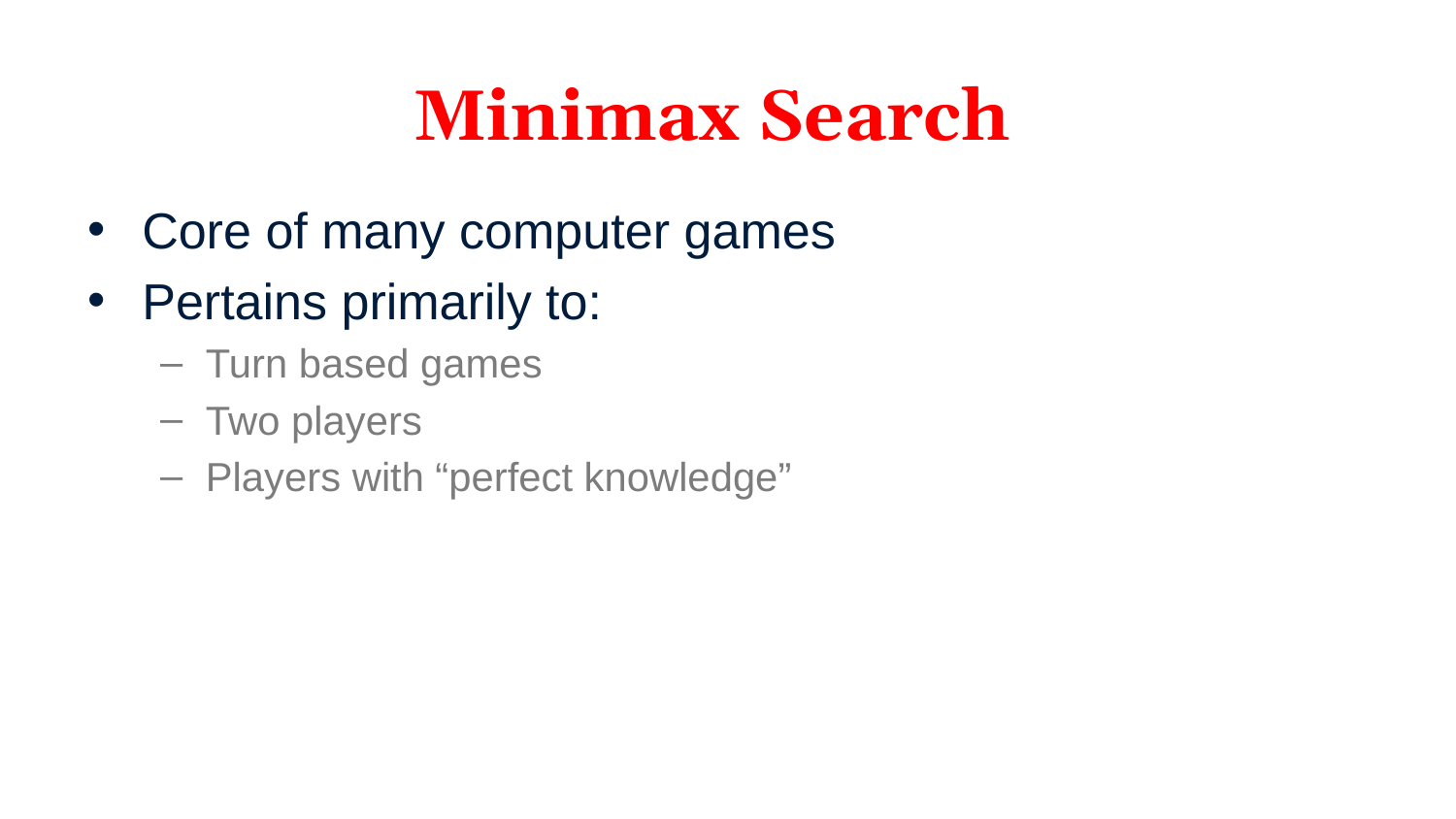

# Minimax Search
Core of many computer games
Pertains primarily to:
Turn based games
Two players
Players with “perfect knowledge”